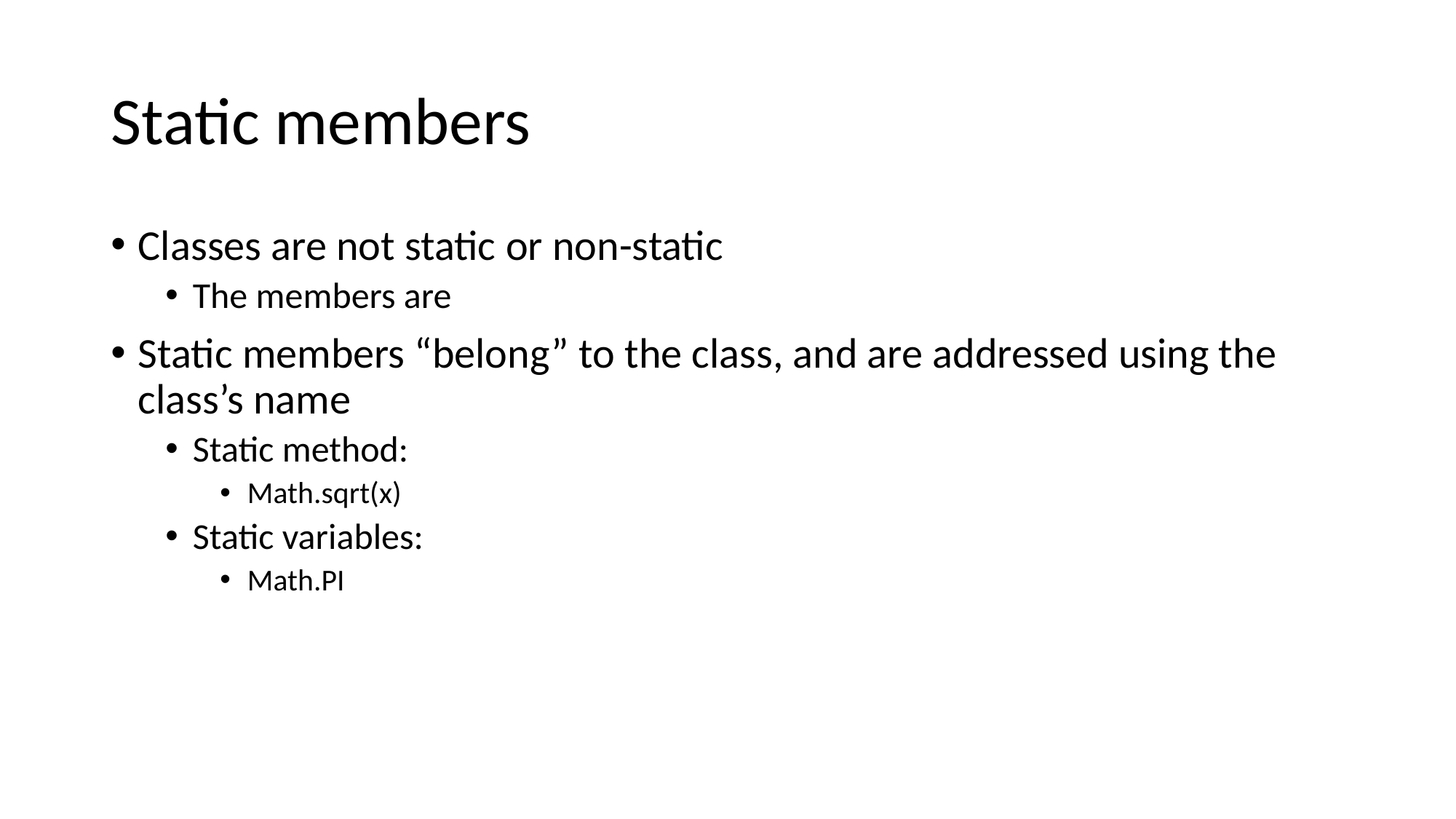

# Static members
Classes are not static or non-static
The members are
Static members “belong” to the class, and are addressed using the class’s name
Static method:
Math.sqrt(x)
Static variables:
Math.PI